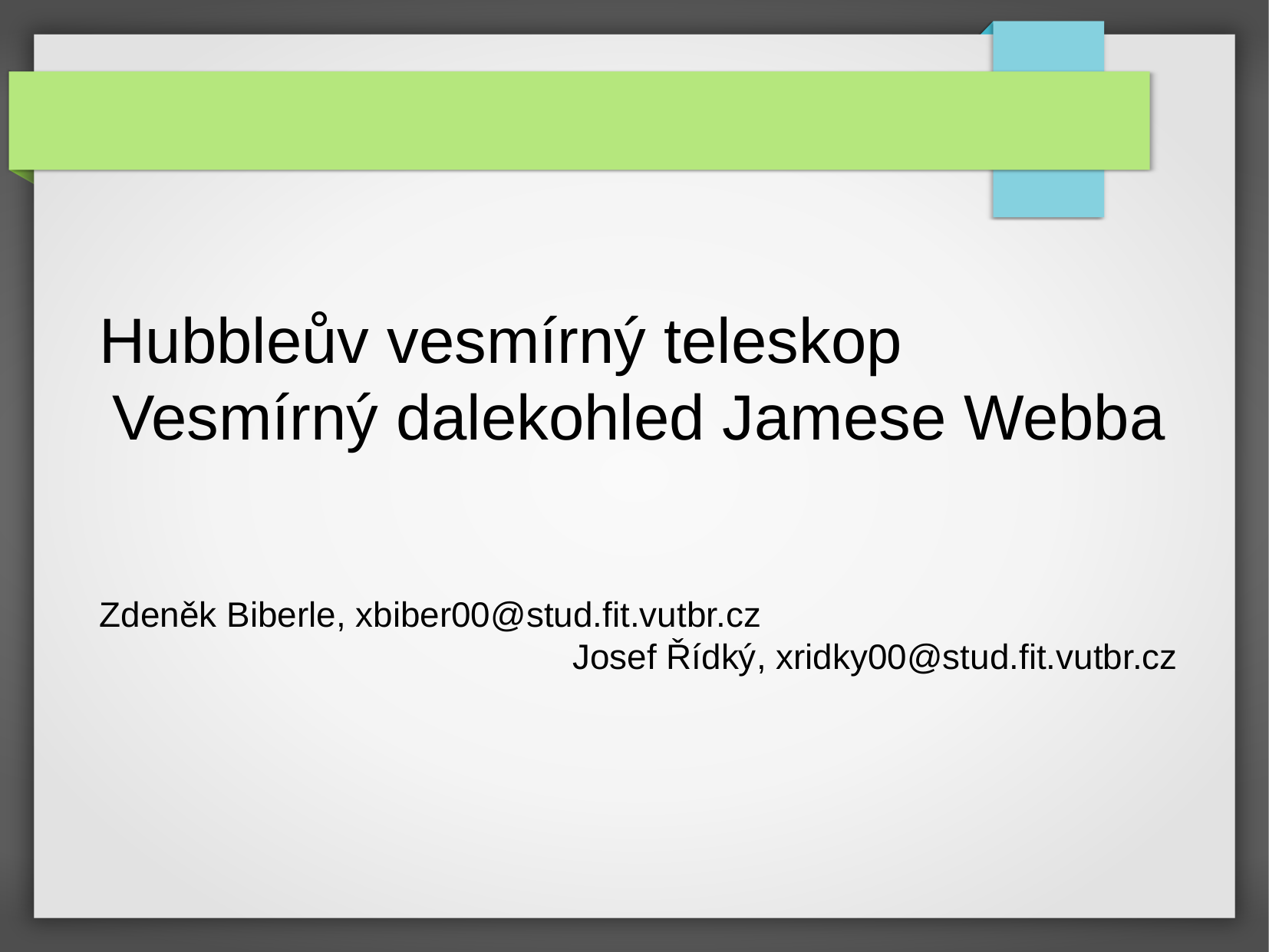

Hubbleův vesmírný teleskop
Vesmírný dalekohled Jamese Webba
Zdeněk Biberle, xbiber00@stud.fit.vutbr.cz
Josef Řídký, xridky00@stud.fit.vutbr.cz